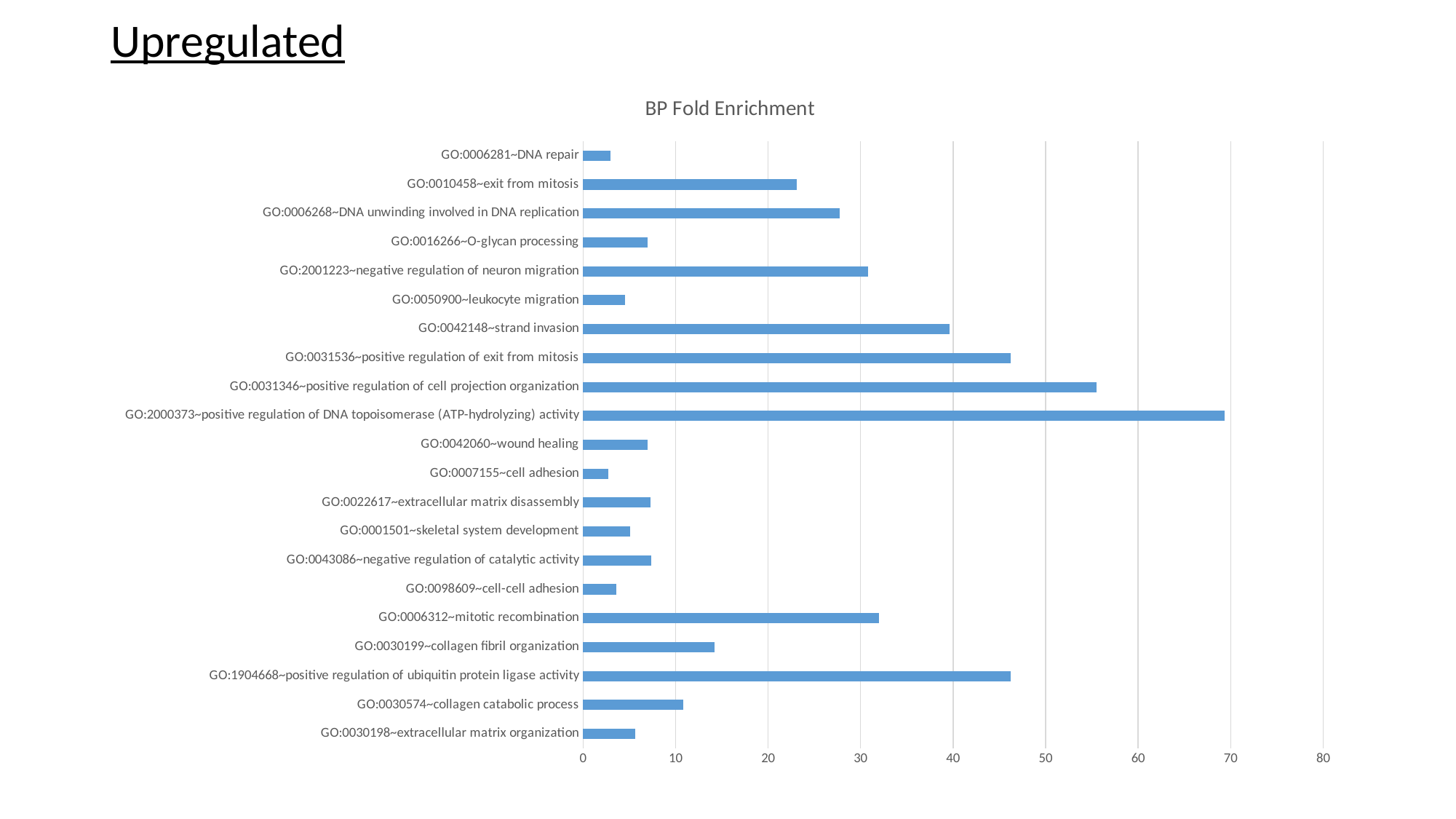

# Upregulated

### Chart:  BP Fold Enrichment

| Category | Fold Enrichment |
|---|---|
| GO:0030198~extracellular matrix organization | 5.66436161241356 |
| GO:0030574~collagen catabolic process | 10.8419421487603 |
| GO:1904668~positive regulation of ubiquitin protein ligase activity | 46.258953168044 |
| GO:0030199~collagen fibril organization | 14.2335240517058 |
| GO:0006312~mitotic recombination | 32.0254291163382 |
| GO:0098609~cell-cell adhesion | 3.584642127413 |
| GO:0043086~negative regulation of catalytic activity | 7.40143250688705 |
| GO:0001501~skeletal system development | 5.06484888701212 |
| GO:0022617~extracellular matrix disassembly | 7.30404523705959 |
| GO:0007155~cell adhesion | 2.72111489223788 |
| GO:0042060~wound healing | 6.93884297520661 |
| GO:2000373~positive regulation of DNA topoisomerase (ATP-hydrolyzing) activity | 69.3884297520661 |
| GO:0031346~positive regulation of cell projection organization | 55.5107438016528 |
| GO:0031536~positive regulation of exit from mitosis | 46.258953168044 |
| GO:0042148~strand invasion | 39.6505312868949 |
| GO:0050900~leukocyte migration | 4.55006096734859 |
| GO:2001223~negative regulation of neuron migration | 30.8393021120293 |
| GO:0016266~O-glycan processing | 6.93884297520661 |
| GO:0006268~DNA unwinding involved in DNA replication | 27.7553719008264 |
| GO:0010458~exit from mitosis | 23.129476584022 |
| GO:0006281~DNA repair | 2.95269913838579 |